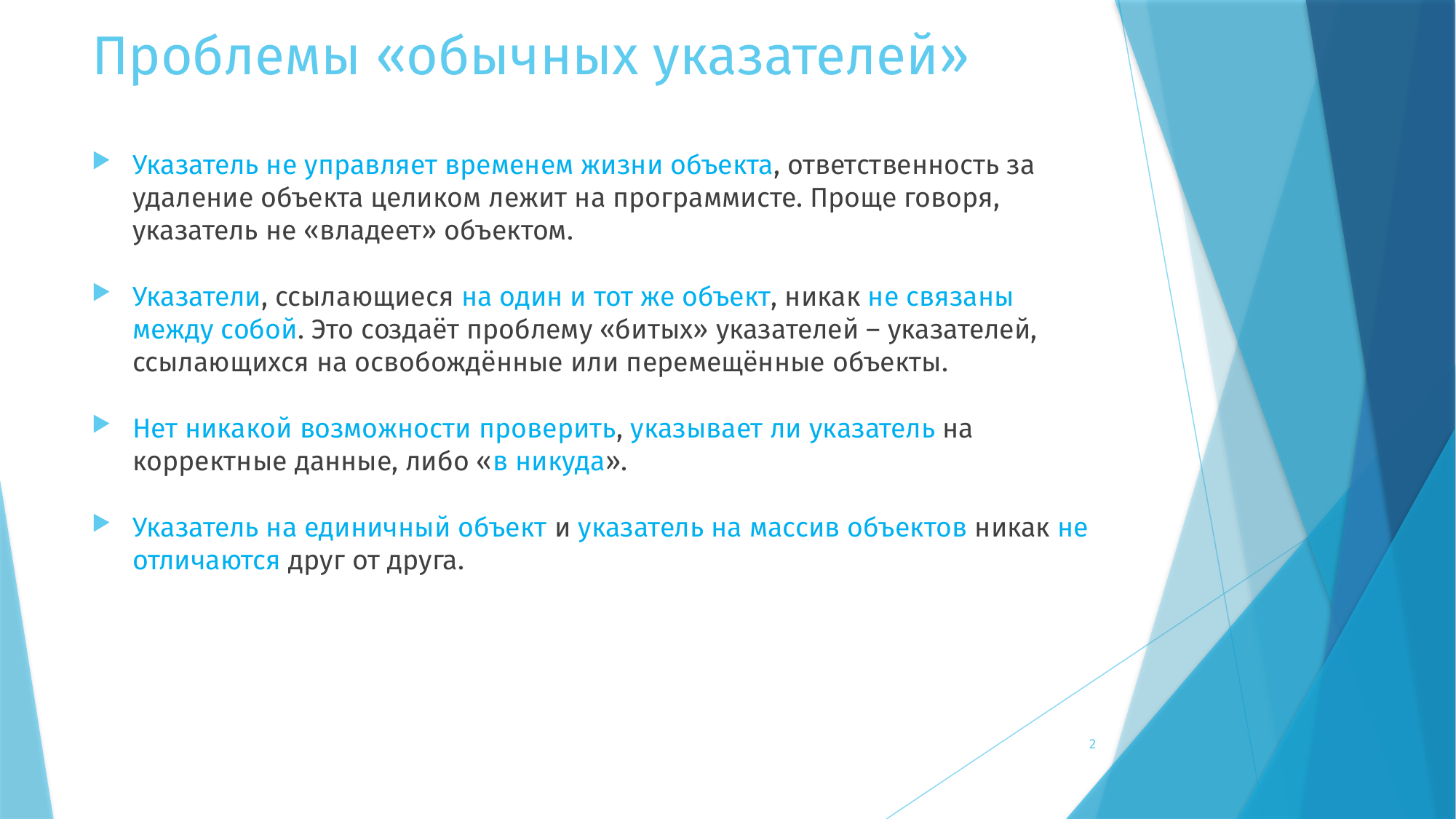

# Проблемы «обычных указателей»
Указатель не управляет временем жизни объекта, ответственность за удаление объекта целиком лежит на программисте. Проще говоря, указатель не «владеет» объектом.
Указатели, ссылающиеся на один и тот же объект, никак не связаны между собой. Это создаёт проблему «битых» указателей – указателей, ссылающихся на освобождённые или перемещённые объекты.
Нет никакой возможности проверить, указывает ли указатель на корректные данные, либо «в никуда».
Указатель на единичный объект и указатель на массив объектов никак не отличаются друг от друга.

2